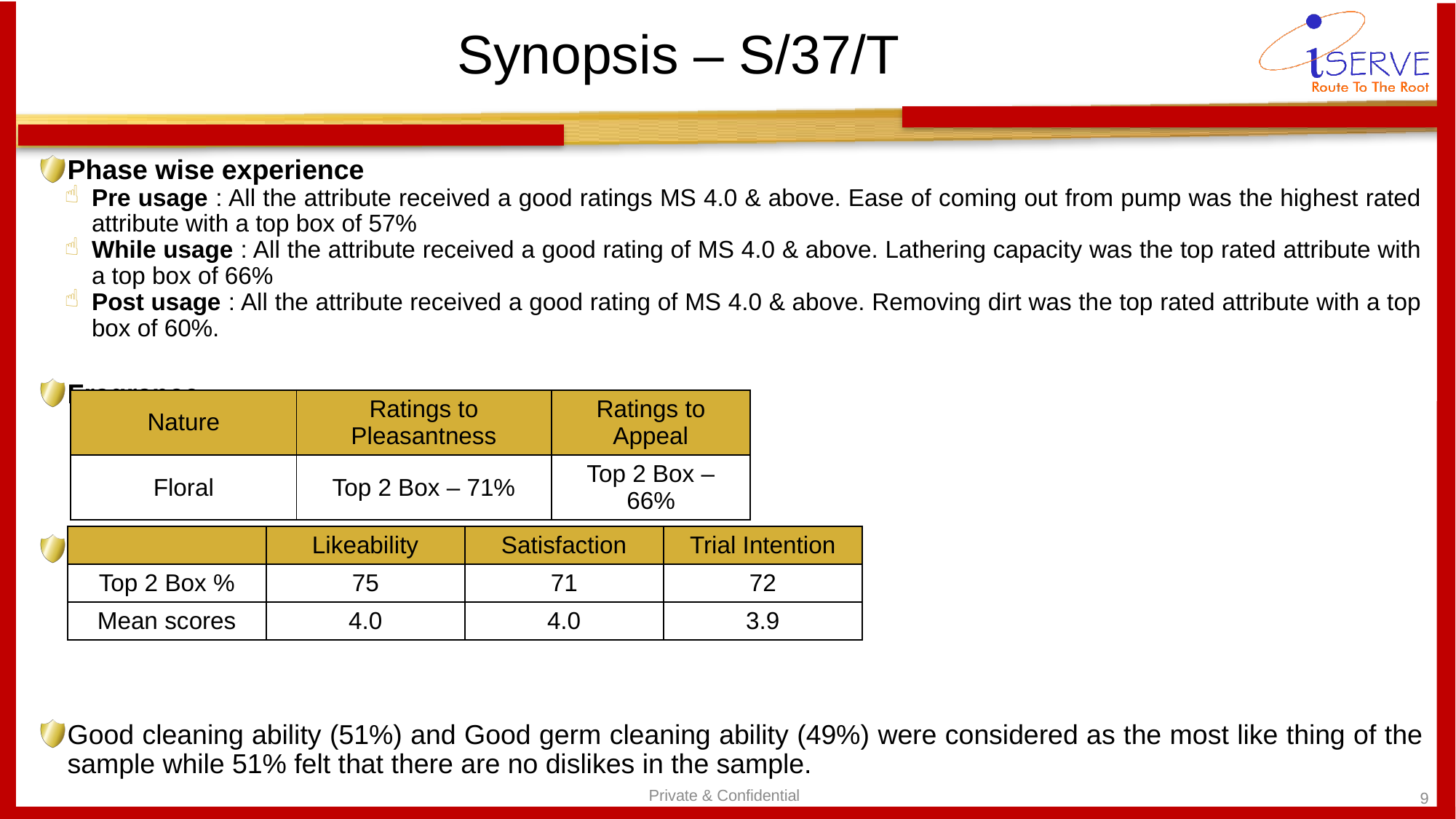

# Synopsis – S/37/T
Phase wise experience
Pre usage : All the attribute received a good ratings MS 4.0 & above. Ease of coming out from pump was the highest rated attribute with a top box of 57%
While usage : All the attribute received a good rating of MS 4.0 & above. Lathering capacity was the top rated attribute with a top box of 66%
Post usage : All the attribute received a good rating of MS 4.0 & above. Removing dirt was the top rated attribute with a top box of 60%.

Fragrance

Overall Appeal

Good cleaning ability (51%) and Good germ cleaning ability (49%) were considered as the most like thing of the sample while 51% felt that there are no dislikes in the sample.

| Nature | Ratings to Pleasantness | Ratings to Appeal |
| --- | --- | --- |
| Floral | Top 2 Box – 71% | Top 2 Box – 66% |
|  | Likeability | Satisfaction | Trial Intention |
| --- | --- | --- | --- |
| Top 2 Box % | 75 | 71 | 72 |
| Mean scores | 4.0 | 4.0 | 3.9 |
Private & Confidential
9